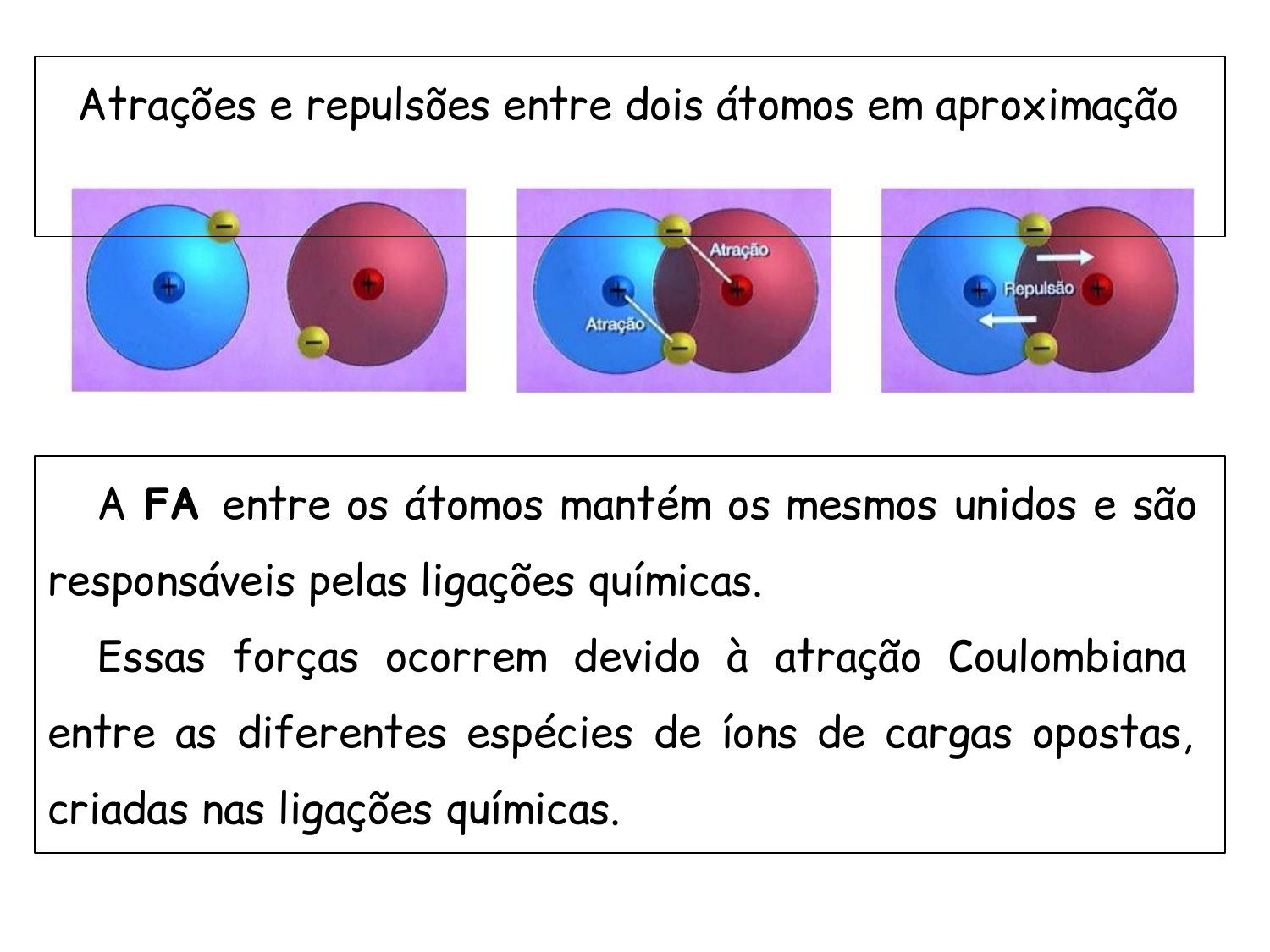

# Atrações e repulsões entre dois átomos em aproximação

A FA entre os átomos mantém os mesmos unidos e são  responsáveis pelas ligações químicas.
Essas forças ocorrem devido à atração Coulombiana  entre as diferentes espécies de íons de cargas opostas,  criadas nas ligações químicas.